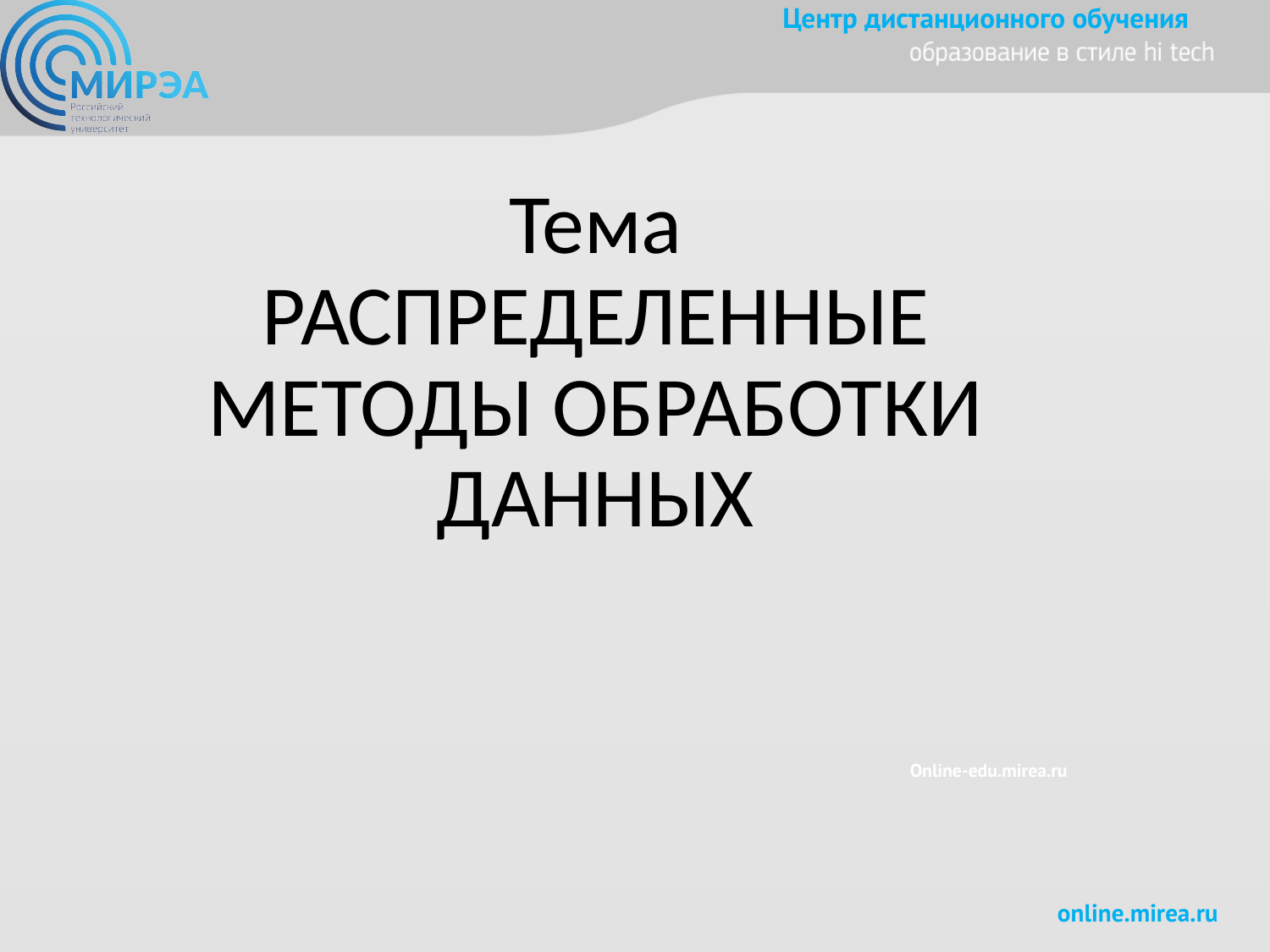

# Тема РАСПРЕДЕЛЕННЫЕ МЕТОДЫ ОБРАБОТКИ ДАННЫХ
Online-edu.mirea.ru